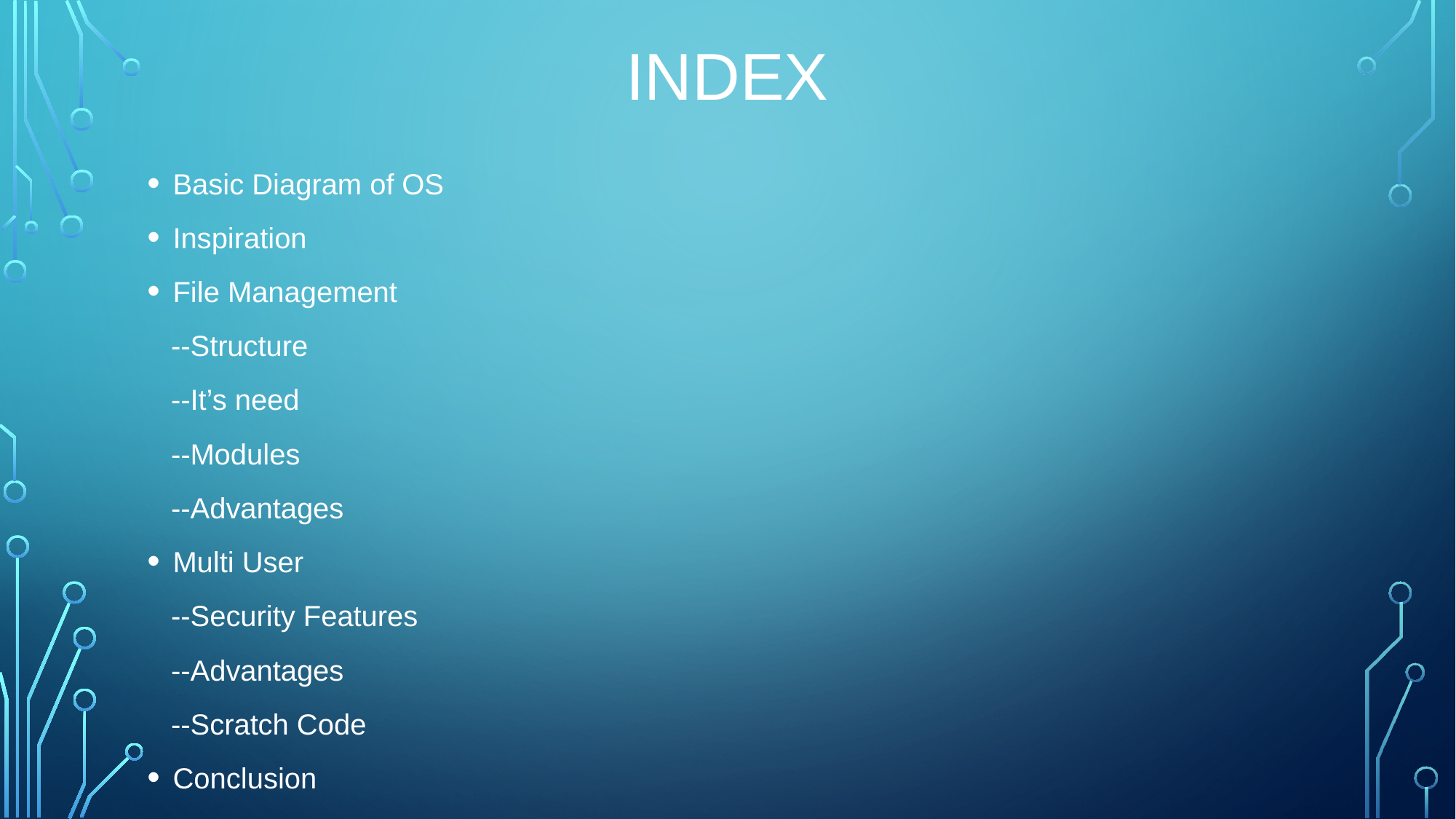

# Index
Basic Diagram of OS
Inspiration
File Management
   --Structure
   --It’s need
   --Modules
   --Advantages
Multi User
   --Security Features
   --Advantages
   --Scratch Code
Conclusion